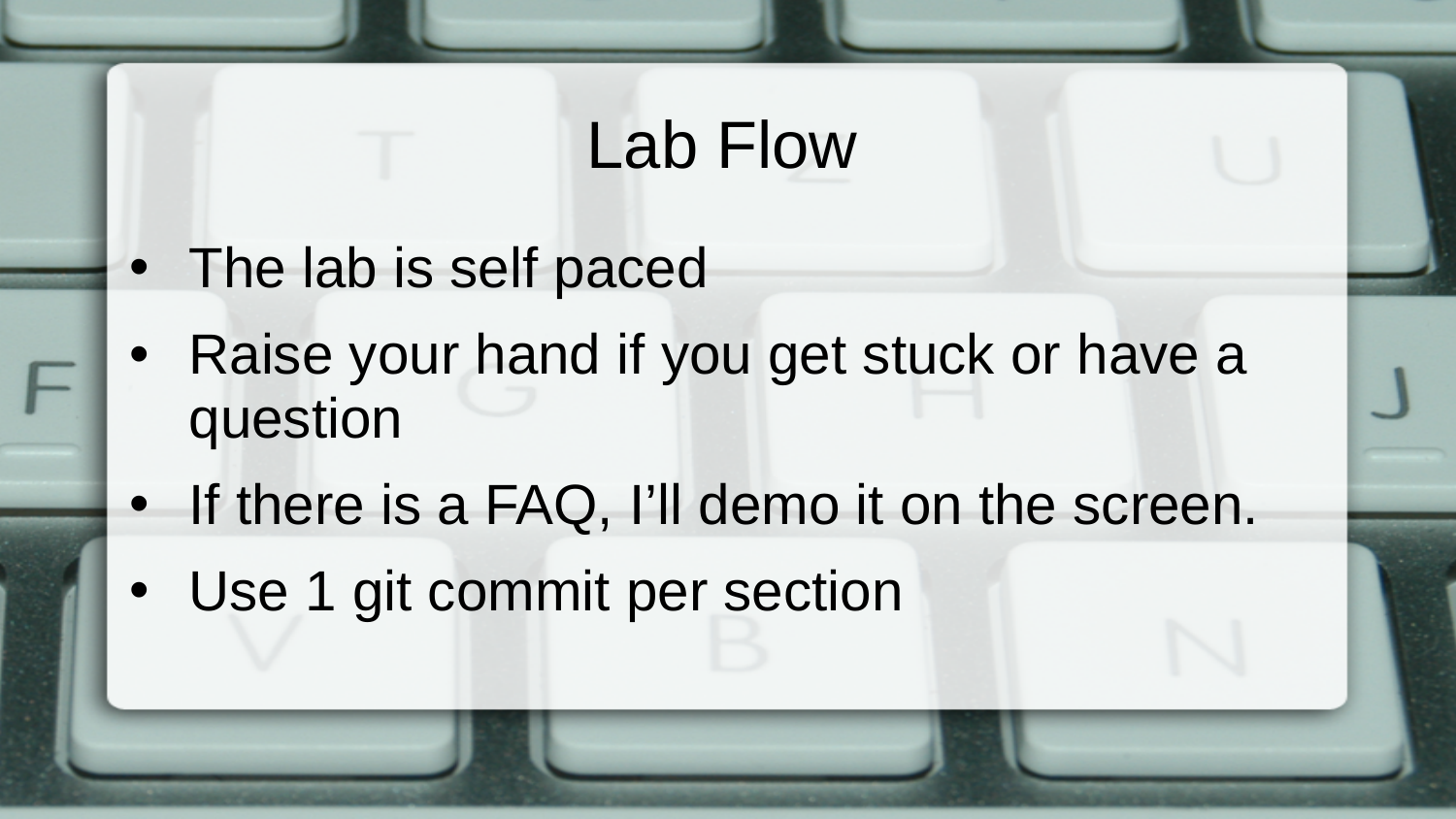

# Lab Flow
The lab is self paced
Raise your hand if you get stuck or have a question
If there is a FAQ, I’ll demo it on the screen.
Use 1 git commit per section